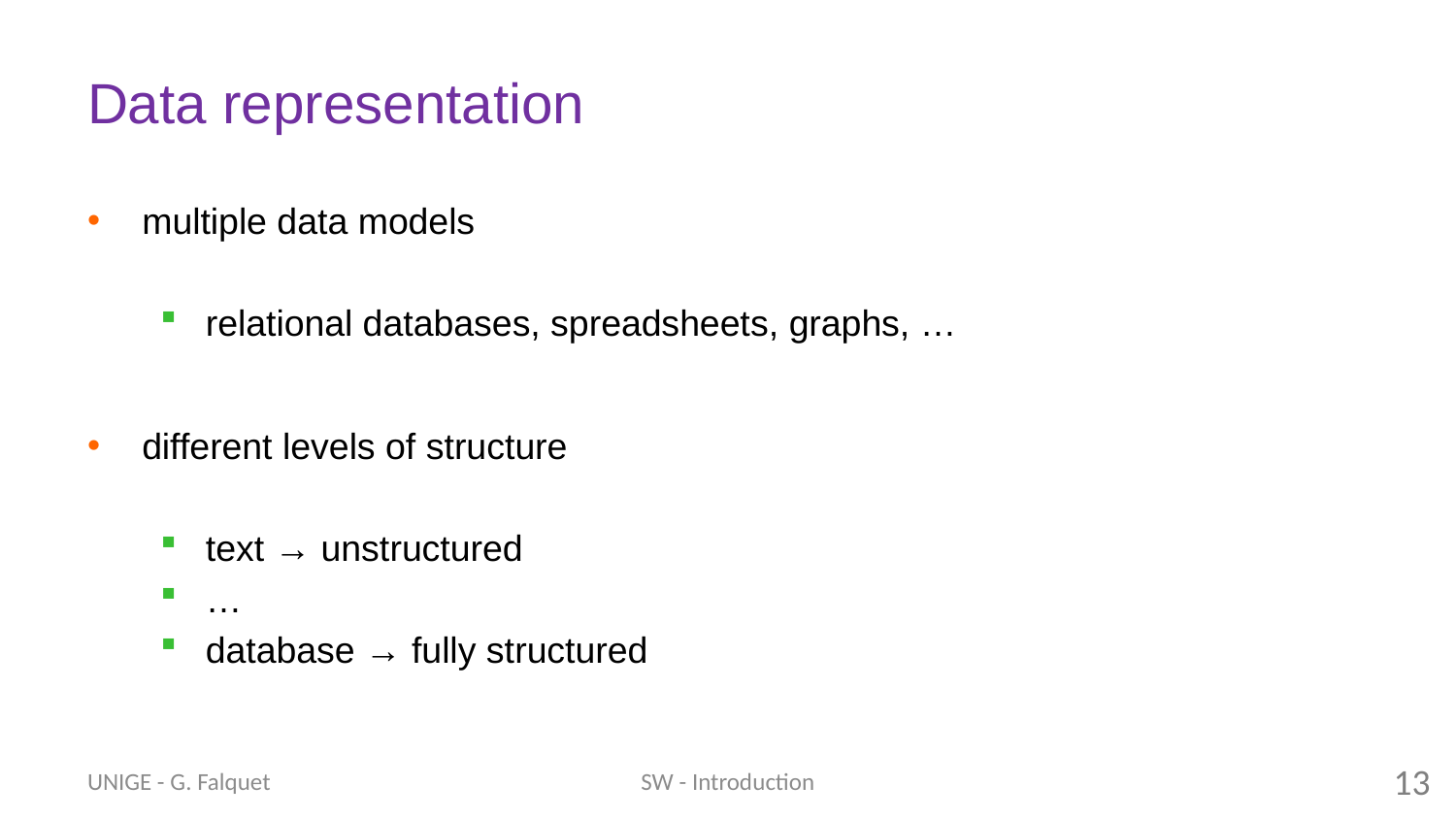

# Data representation
multiple data models

relational databases, spreadsheets, graphs, …

different levels of structure

text → unstructured
…
database → fully structured
UNIGE - G. Falquet
SW - Introduction
13